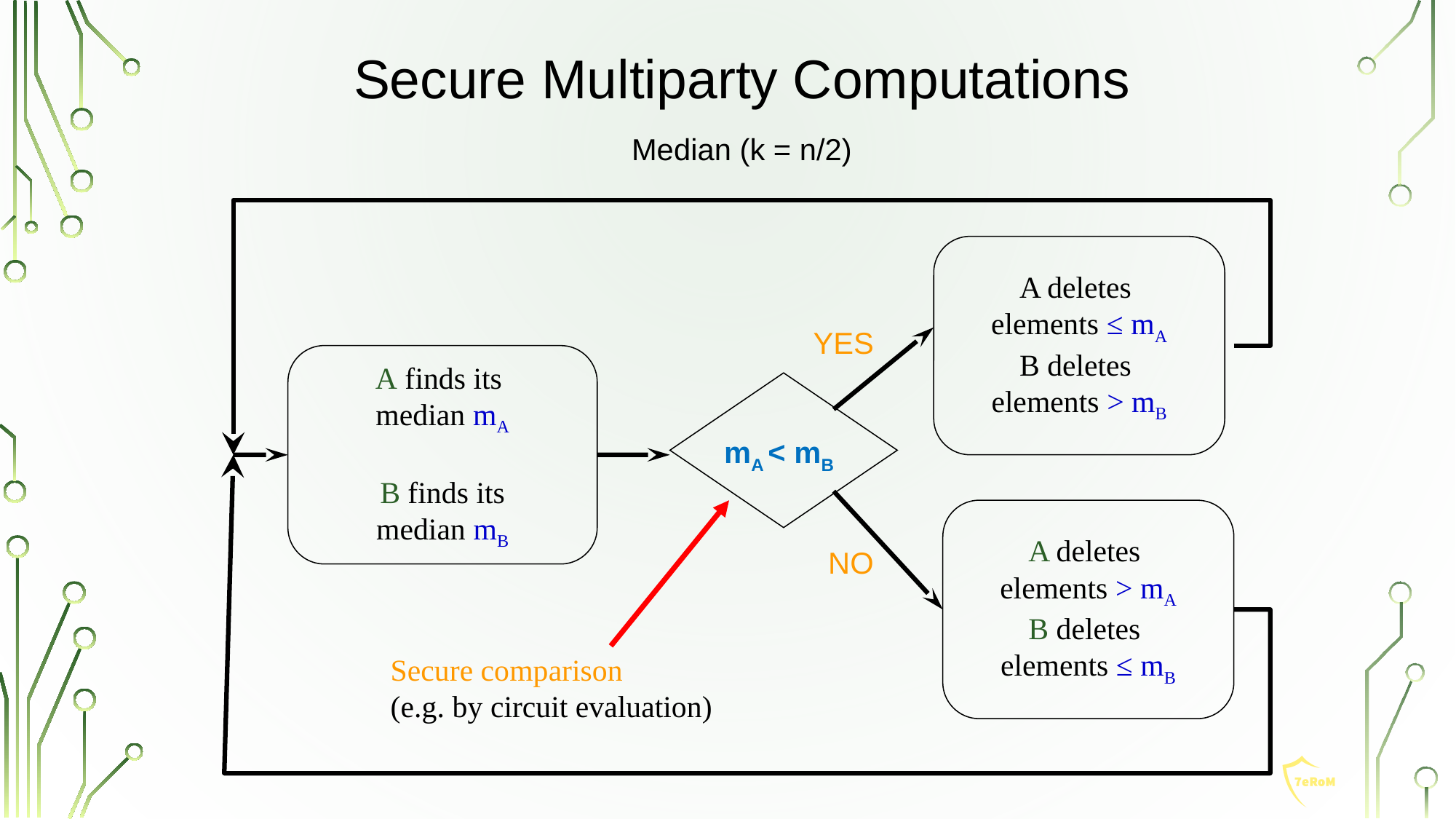

# Secure Multiparty Computations
Median (k = n/2)

A deletes
elements ≤ mA
B deletes
elements > mB
YES

A finds its
median mA

B finds its
median mB

mA < mB

A deletes
elements > mA
B deletes
elements ≤ mB
NO
Secure comparison
(e.g. by circuit evaluation)